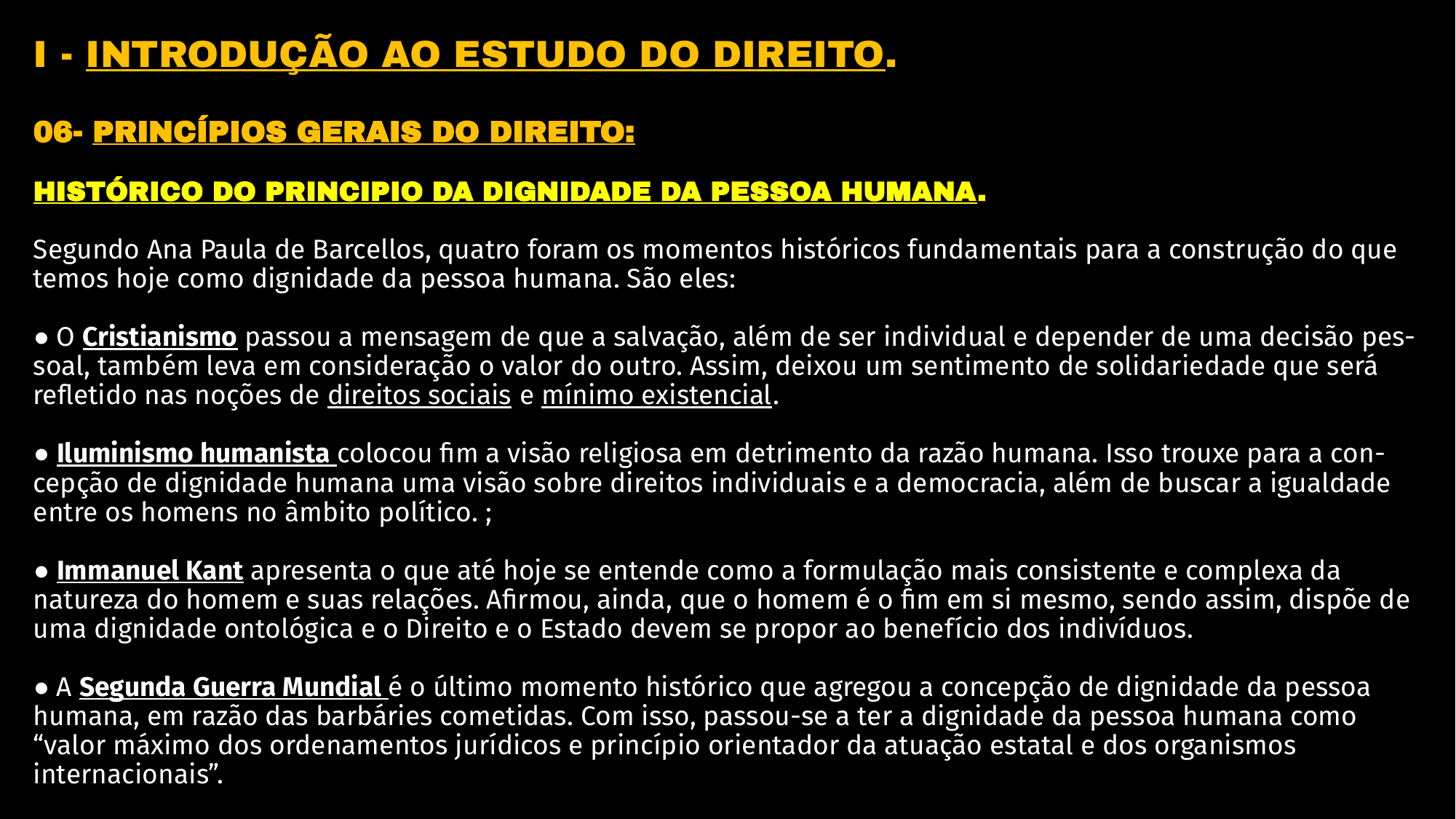

# I - Introdução ao Estudo do Direito. 06- Princípios Gerais do Direito: Histórico do principio da dignidade da pessoa humana. Segundo Ana Paula de Barcellos, quatro foram os momentos históricos fundamentais para a construção do que temos hoje como dignidade da pessoa humana. São eles:   ● O Cristianismo passou a mensagem de que a salvação, além de ser individual e depender de uma decisão pes-soal, também leva em consideração o valor do outro. Assim, deixou um sentimento de solidariedade que será refletido nas noções de direitos sociais e mínimo existencial. ● Iluminismo humanista colocou fim a visão religiosa em detrimento da razão humana. Isso trouxe para a con-cepção de dignidade humana uma visão sobre direitos individuais e a democracia, além de buscar a igualdade entre os homens no âmbito político. ; ● Immanuel Kant apresenta o que até hoje se entende como a formulação mais consistente e complexa da natureza do homem e suas relações. Afirmou, ainda, que o homem é o fim em si mesmo, sendo assim, dispõe de uma dignidade ontológica e o Direito e o Estado devem se propor ao benefício dos indivíduos.  ● A Segunda Guerra Mundial é o último momento histórico que agregou a concepção de dignidade da pessoa humana, em razão das barbáries cometidas. Com isso, passou-se a ter a dignidade da pessoa humana como “valor máximo dos ordenamentos jurídicos e princípio orientador da atuação estatal e dos organismos internacionais”.